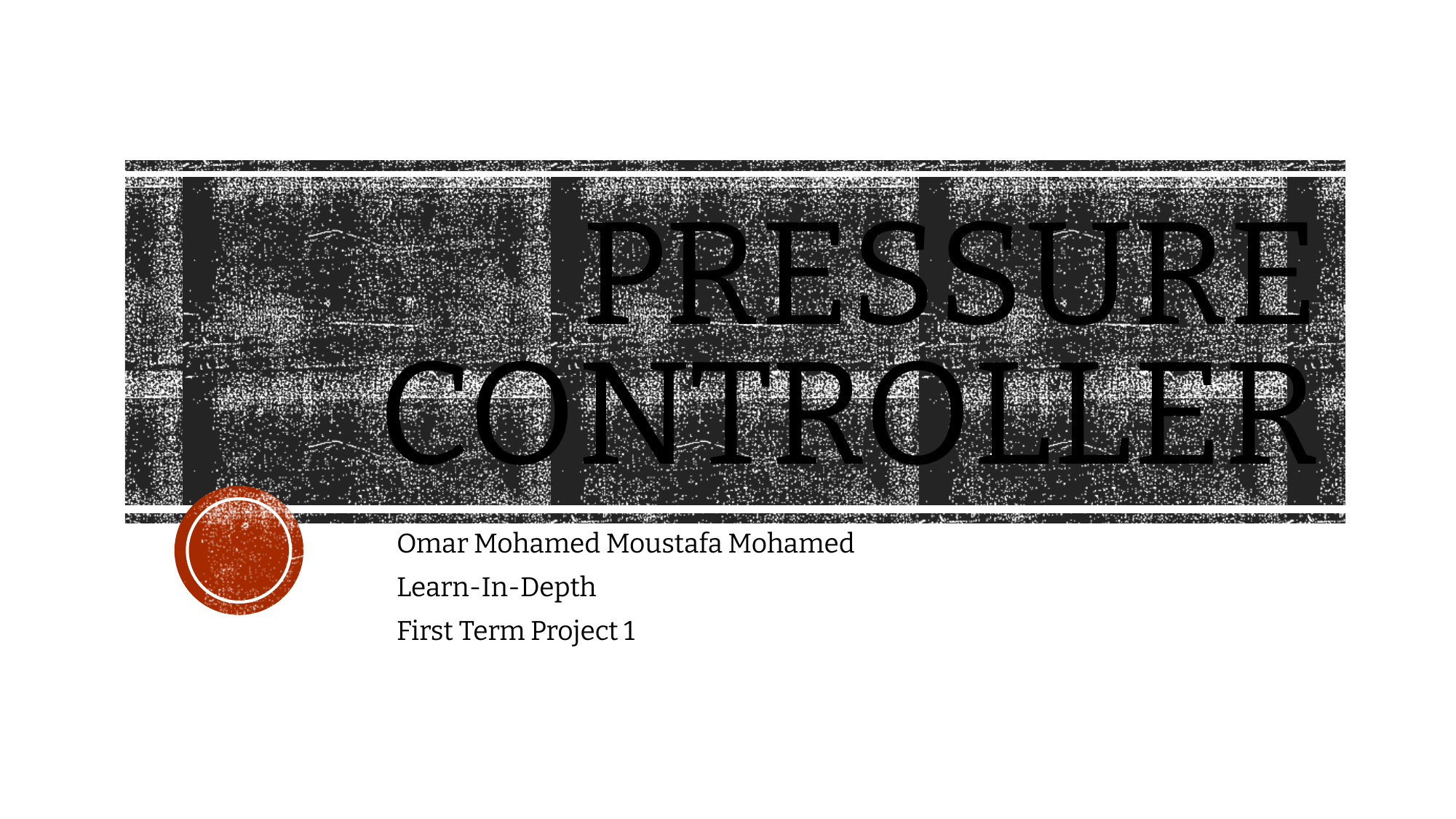

# Pressure Controller
Omar Mohamed Moustafa Mohamed
Learn-In-Depth
First Term Project 1